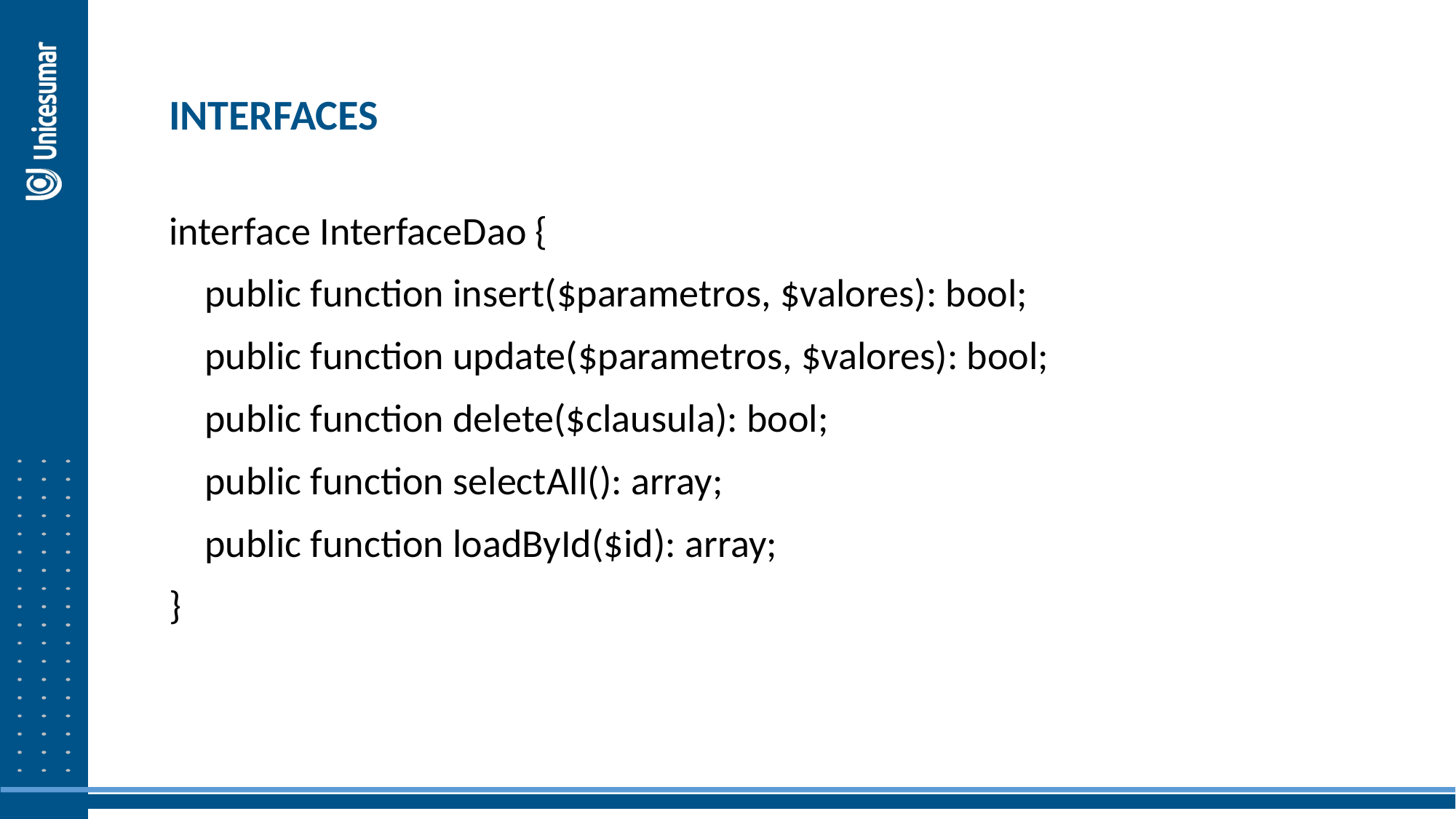

INTERFACES
interface InterfaceDao {
    public function insert($parametros, $valores): bool;
    public function update($parametros, $valores): bool;
    public function delete($clausula): bool;
    public function selectAll(): array;
    public function loadById($id): array;
}